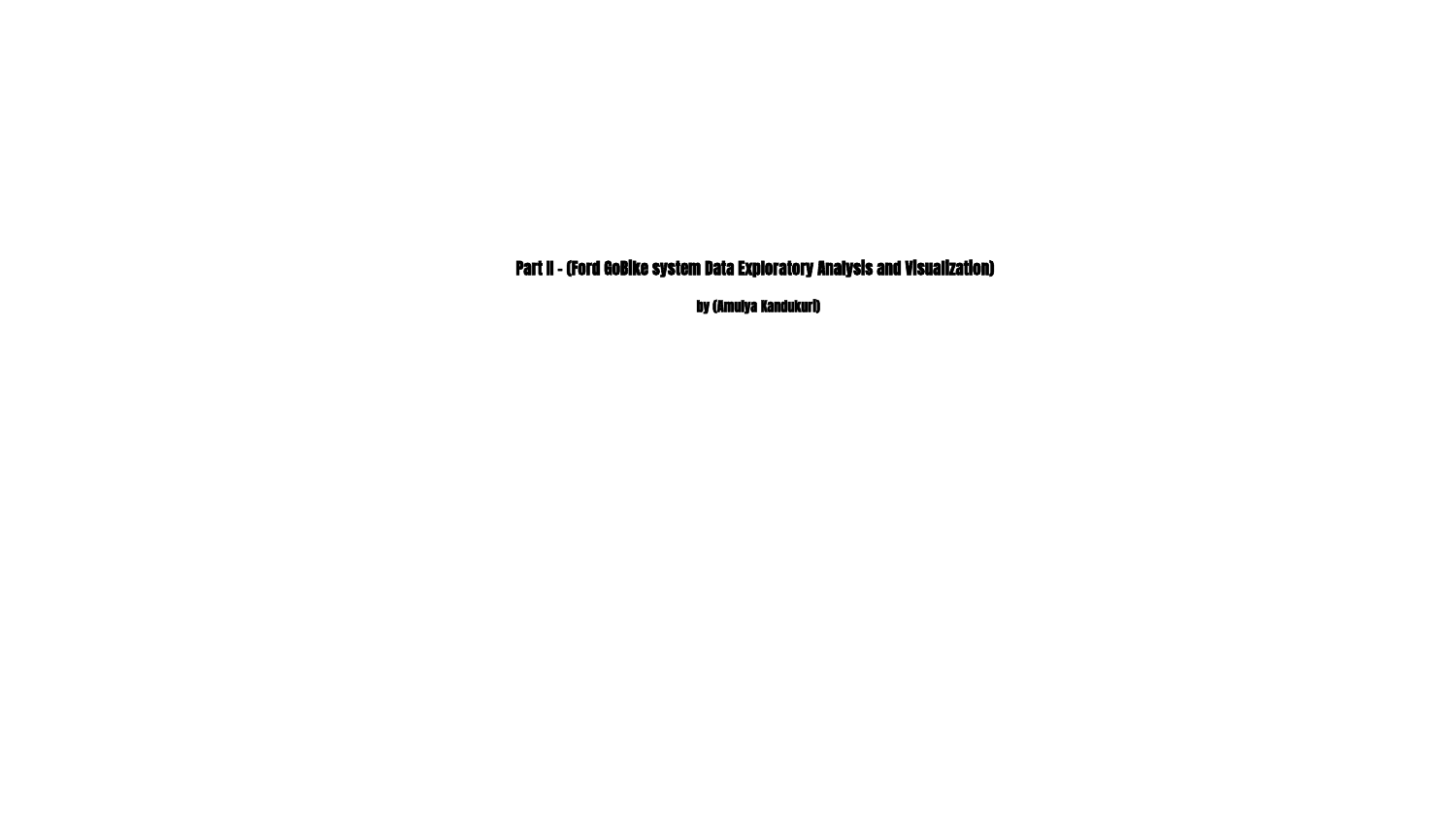

# Part II - (Ford GoBike system Data Exploratory Analysis and Visualization)
by (Amulya Kandukuri)